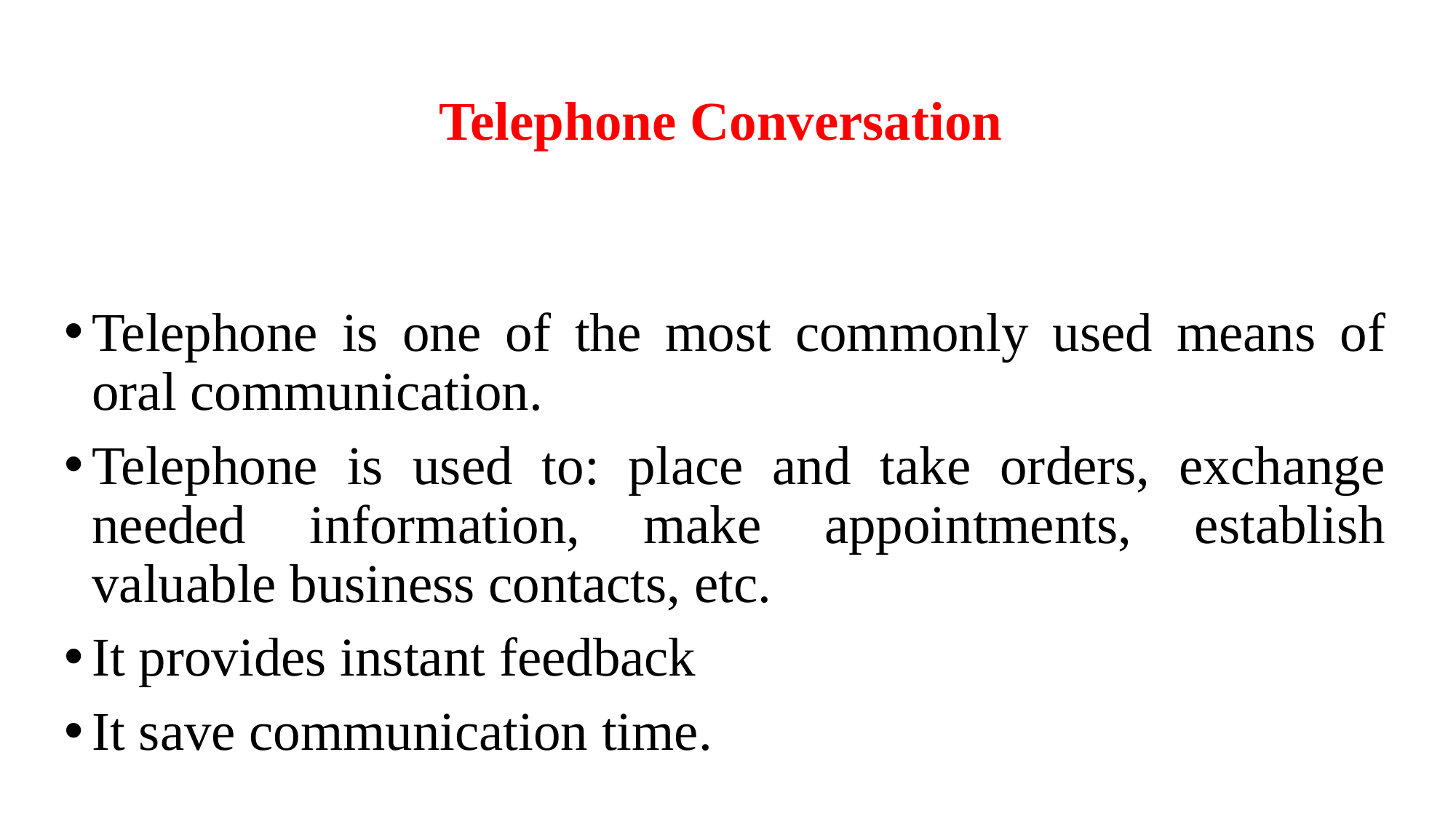

# Telephone Conversation

Telephone is one of the most commonly used means of oral communication.
Telephone is used to: place and take orders, exchange needed information, make appointments, establish valuable business contacts, etc.
It provides instant feedback
It save communication time.